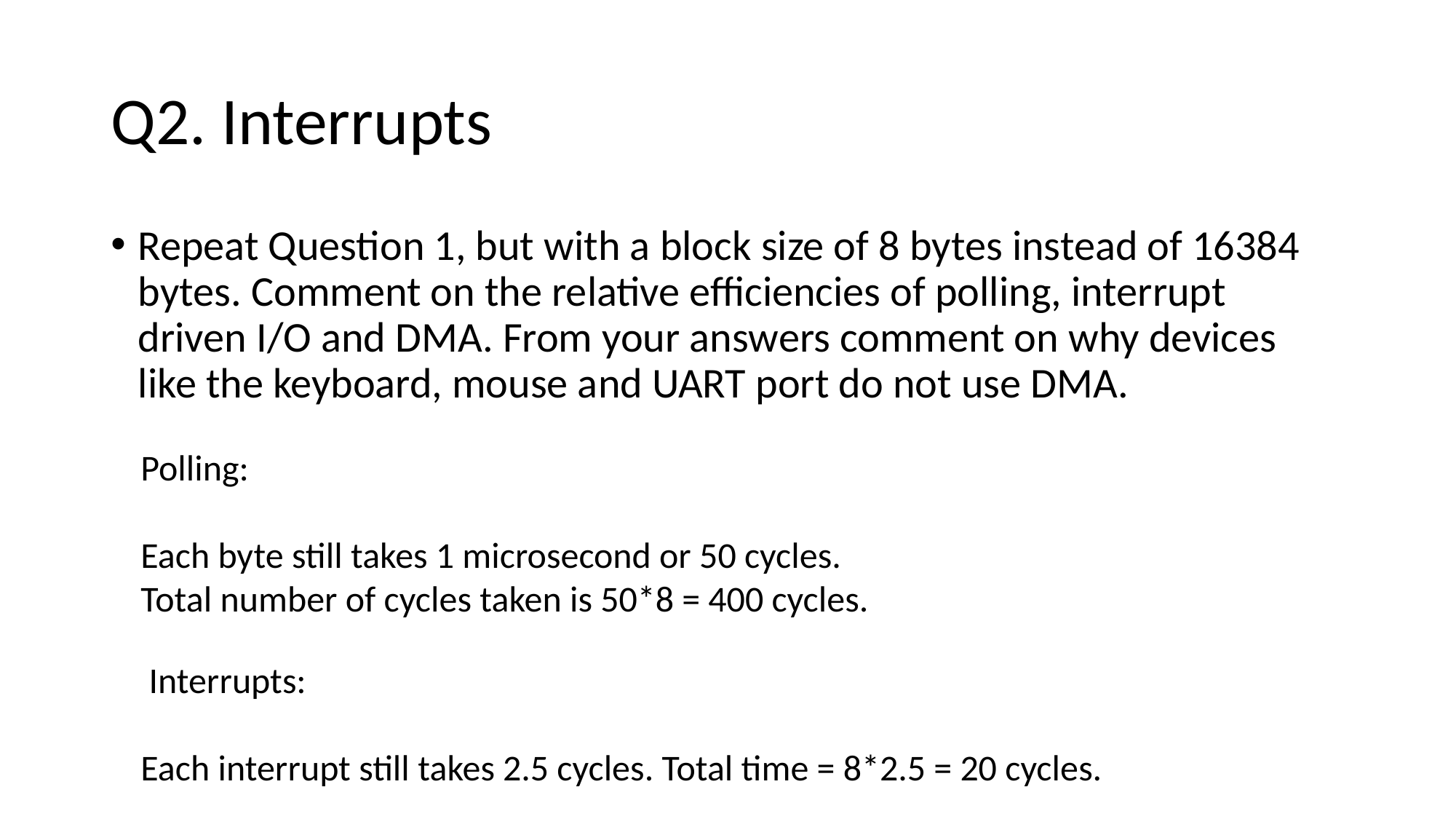

# Q2. Interrupts
Repeat Question 1, but with a block size of 8 bytes instead of 16384 bytes. Comment on the relative efficiencies of polling, interrupt driven I/O and DMA. From your answers comment on why devices like the keyboard, mouse and UART port do not use DMA.

Polling:

Each byte still takes 1 microsecond or 50 cycles.
Total number of cycles taken is 50*8 = 400 cycles.
 Interrupts:

Each interrupt still takes 2.5 cycles. Total time = 8*2.5 = 20 cycles.